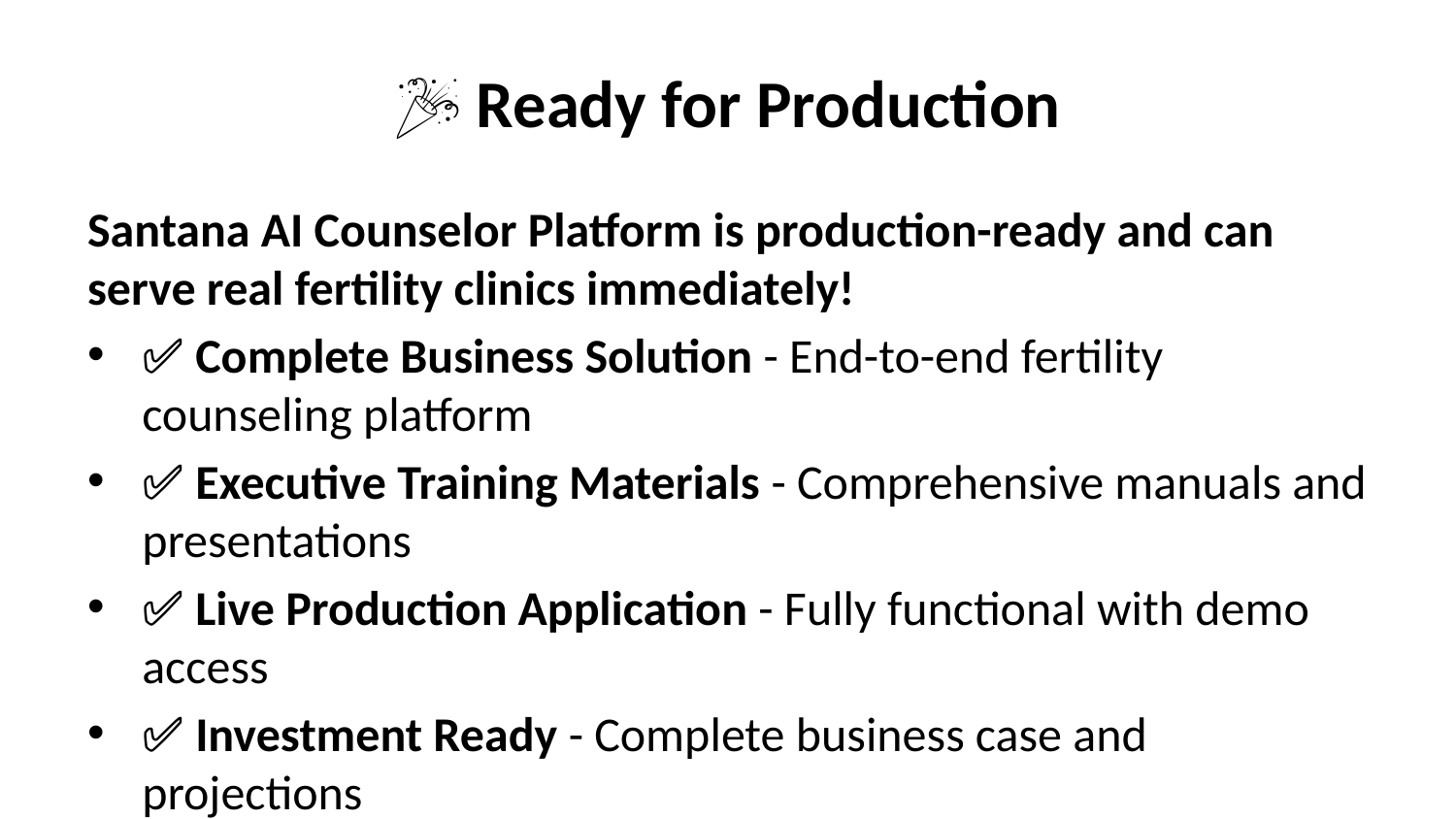

# 🎉 Ready for Production
Santana AI Counselor Platform is production-ready and can serve real fertility clinics immediately!
✅ Complete Business Solution - End-to-end fertility counseling platform
✅ Executive Training Materials - Comprehensive manuals and presentations
✅ Live Production Application - Fully functional with demo access
✅ Investment Ready - Complete business case and projections
✅ Clinically Validated - Evidence-based protocols and outcomes
Contact the executive team to begin deployment or investment discussions.